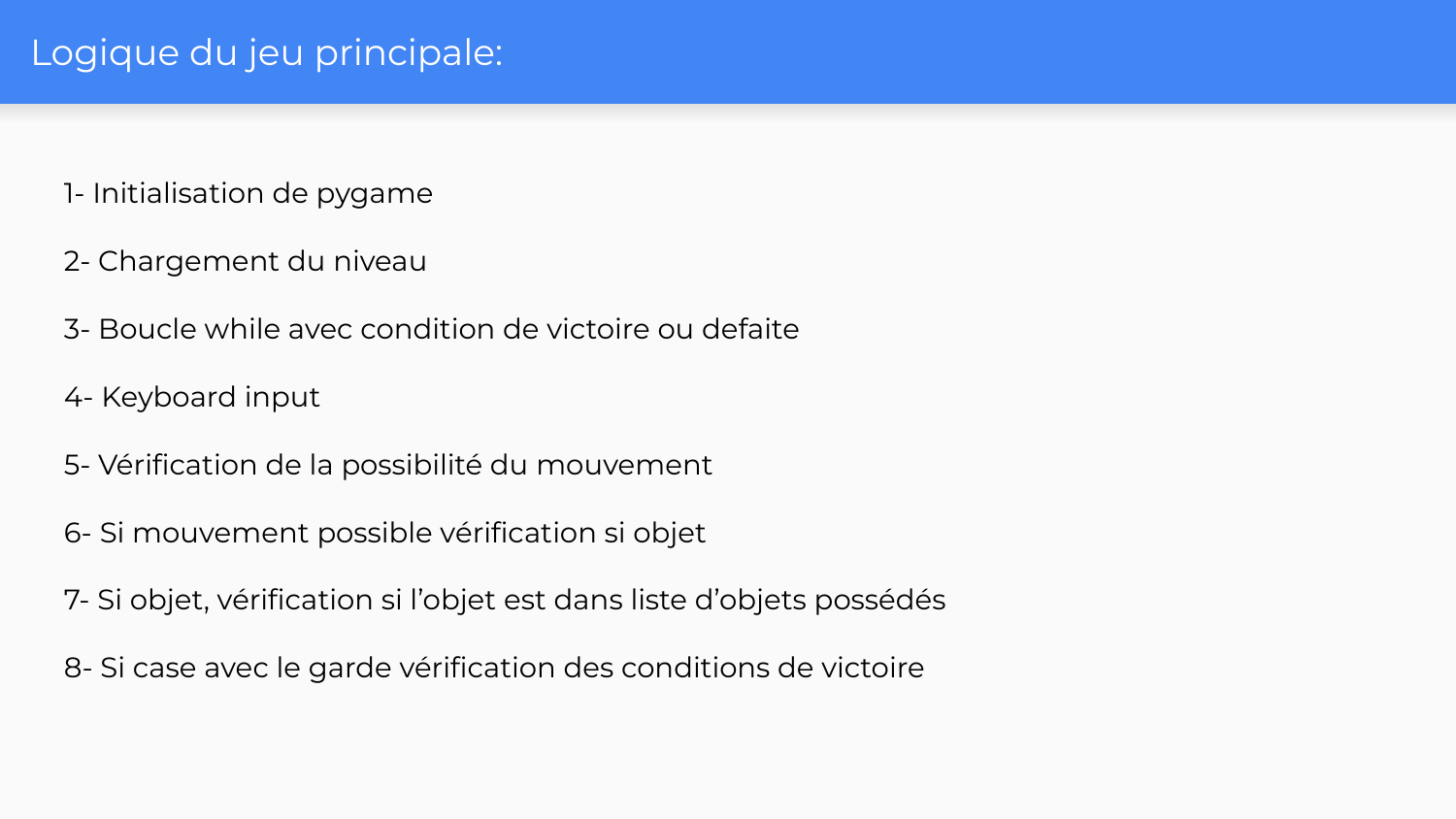

# Logique du jeu principale:
1- Initialisation de pygame

2- Chargement du niveau

3- Boucle while avec condition de victoire ou defaite

4- Keyboard input

5- Vérification de la possibilité du mouvement

6- Si mouvement possible vérification si objet

7- Si objet, vérification si l’objet est dans liste d’objets possédés

8- Si case avec le garde vérification des conditions de victoire